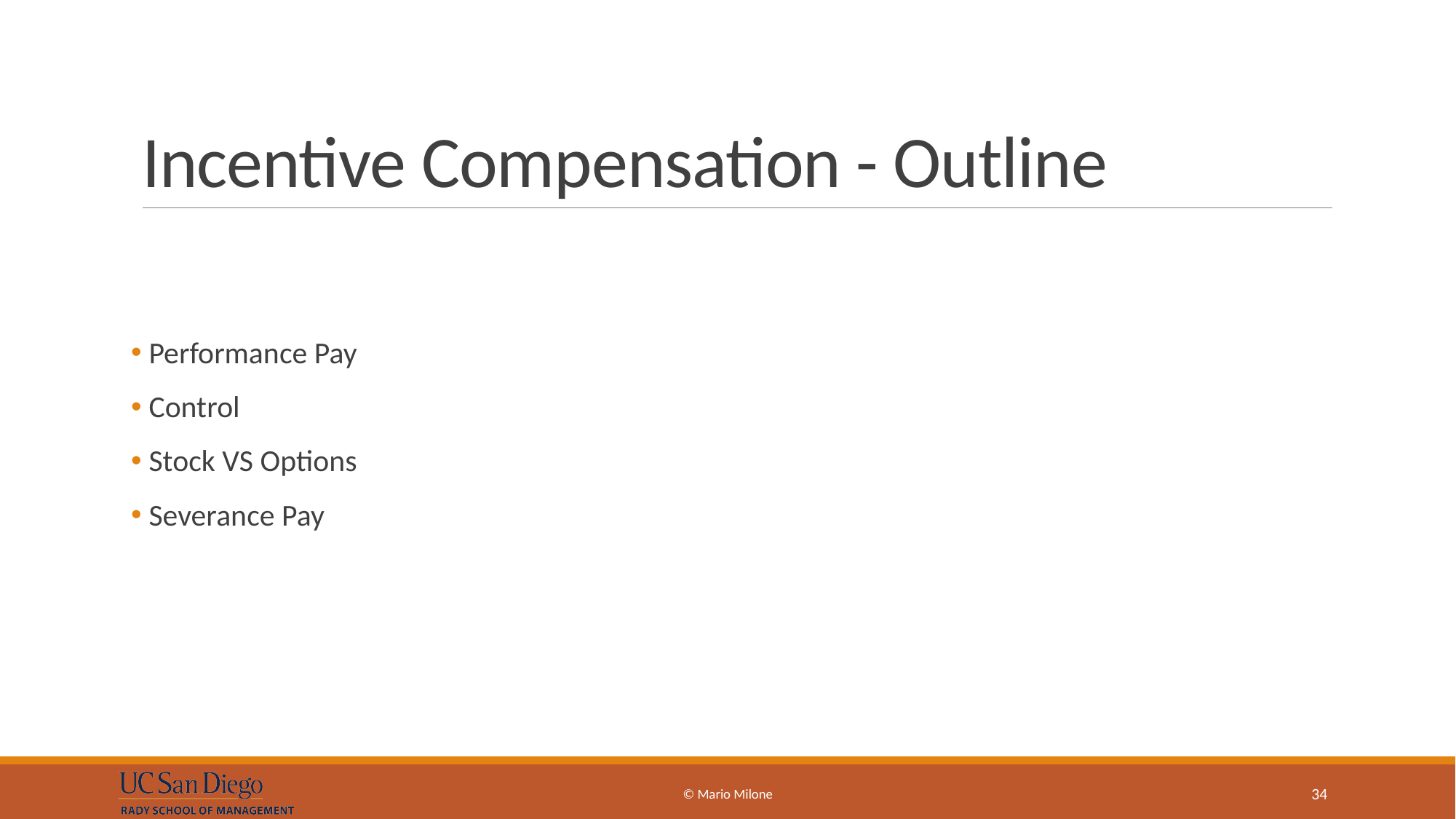

# Incentive Compensation - Outline

 Performance Pay
 Control
 Stock VS Options
 Severance Pay
© Mario Milone
34